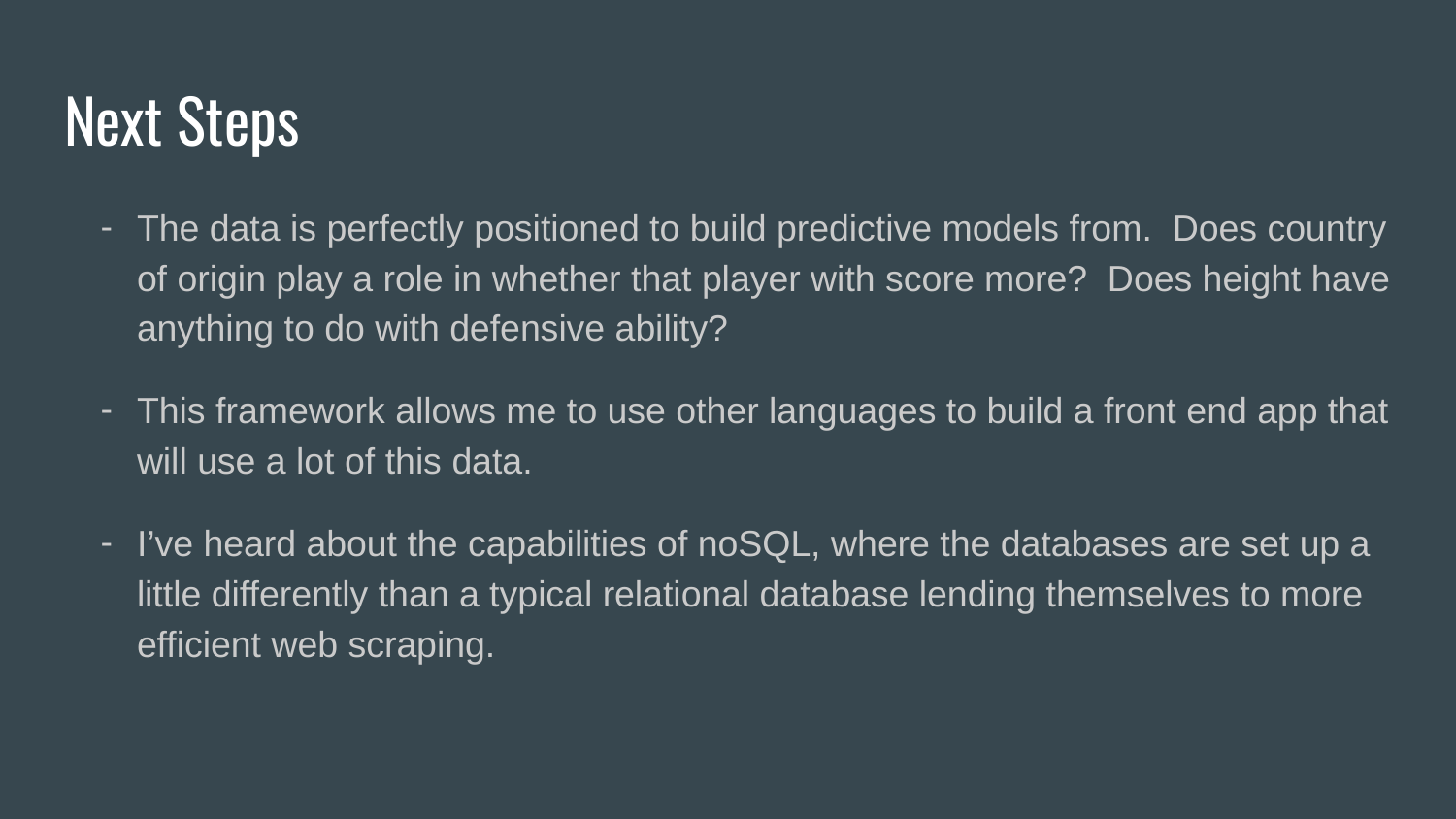

# Next Steps
The data is perfectly positioned to build predictive models from.  Does country of origin play a role in whether that player with score more?  Does height have anything to do with defensive ability?
This framework allows me to use other languages to build a front end app that will use a lot of this data.
I’ve heard about the capabilities of noSQL, where the databases are set up a little differently than a typical relational database lending themselves to more efficient web scraping.